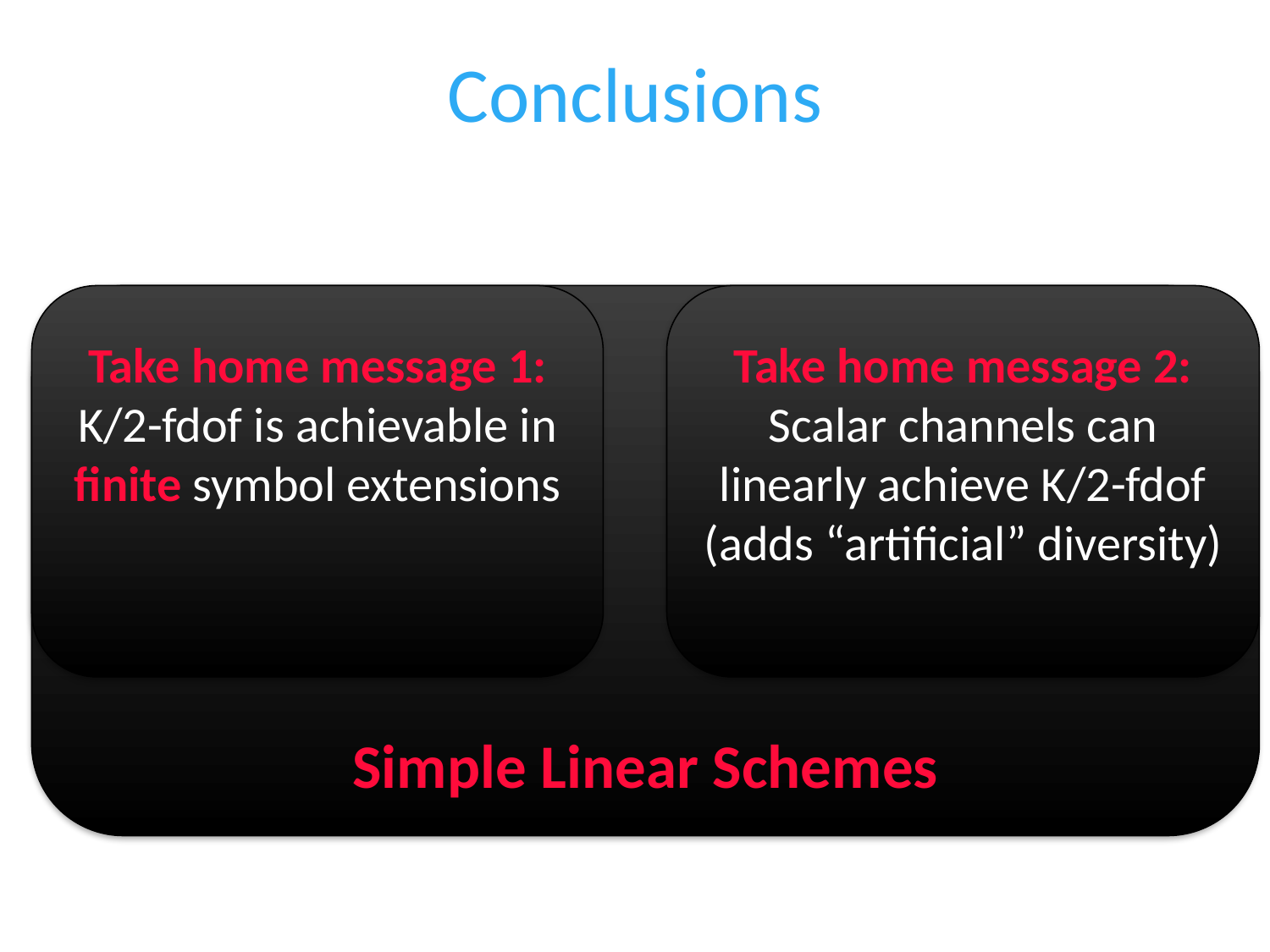

# Conclusions

Simple Linear Schemes
Take home message 1:
K/2-fdof is achievable in finite symbol extensions

Take home message 2:
Scalar channels can linearly achieve K/2-fdof
(adds “artificial” diversity)